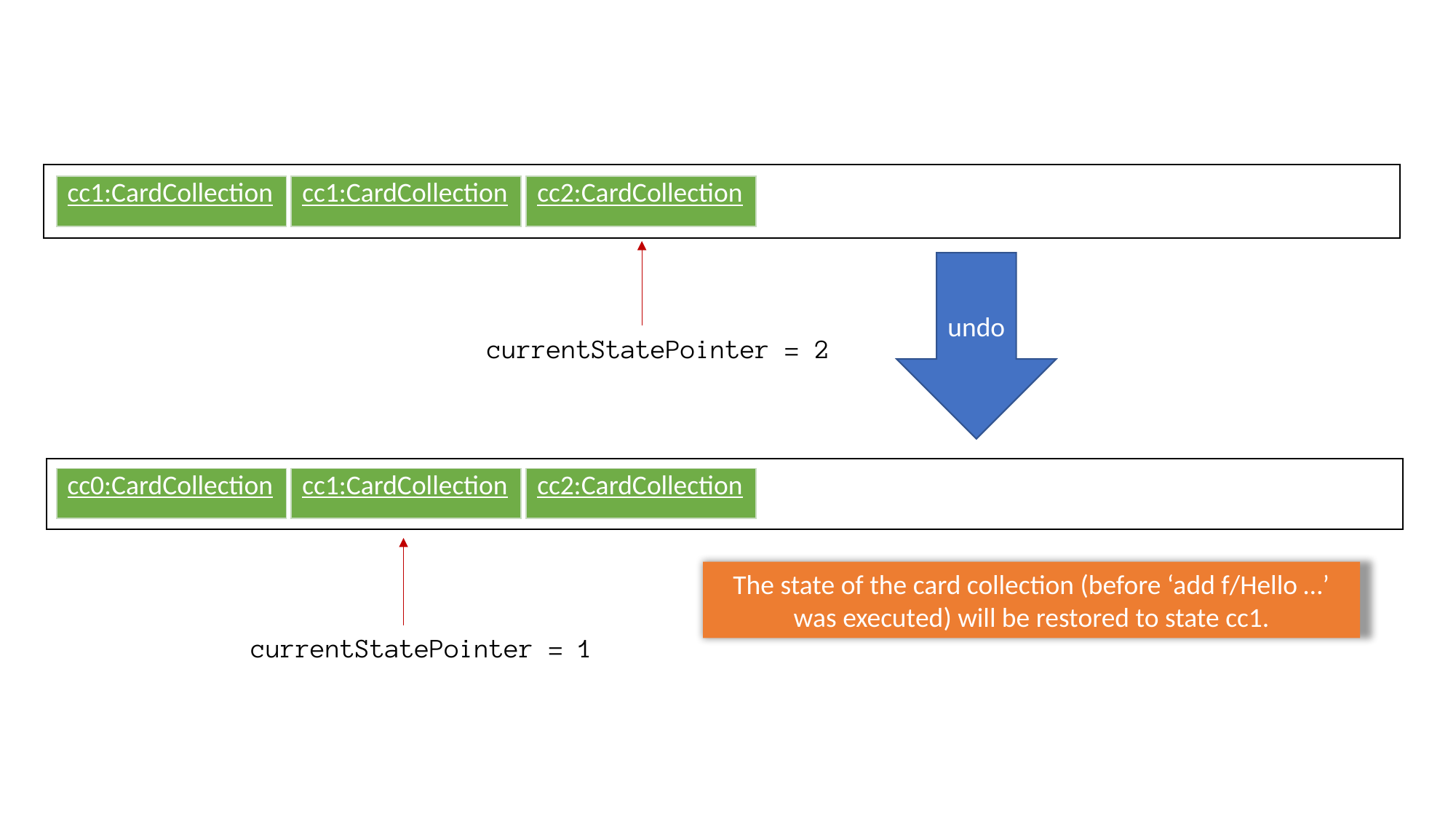

| cc1:CardCollection |
| --- |
| cc1:CardCollection |
| --- |
| cc2:CardCollection |
| --- |
undo
currentStatePointer = 2

| cc0:CardCollection |
| --- |
| cc1:CardCollection |
| --- |
| cc2:CardCollection |
| --- |
The state of the card collection (before ‘add f/Hello …’ was executed) will be restored to state cc1.
currentStatePointer = 1